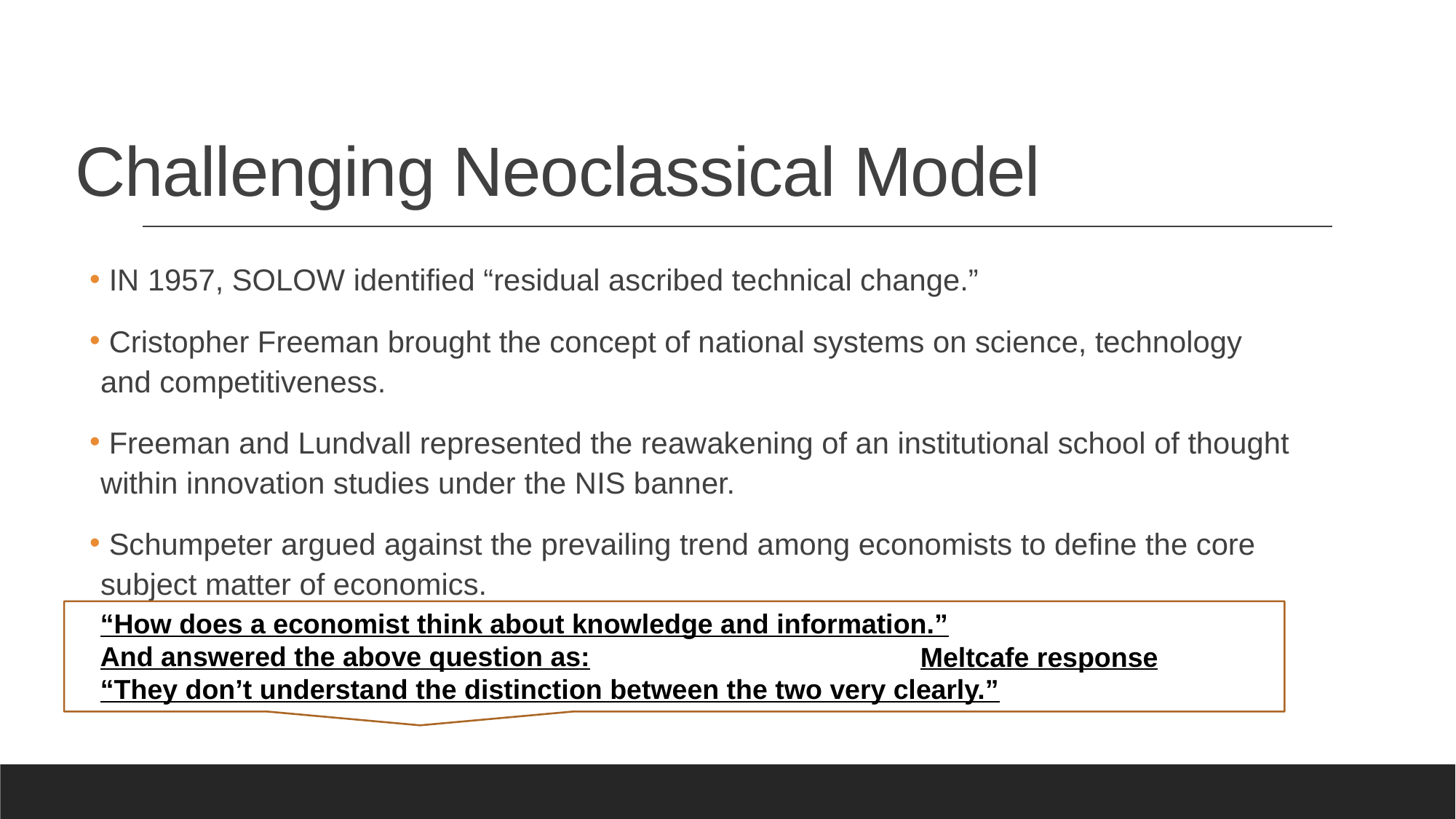

# Challenging Neoclassical Model
 IN 1957, SOLOW identified “residual ascribed technical change.”
 Cristopher Freeman brought the concept of national systems on science, technology and competitiveness.
 Freeman and Lundvall represented the reawakening of an institutional school of thought within innovation studies under the NIS banner.
 Schumpeter argued against the prevailing trend among economists to define the core subject matter of economics.

“How does a economist think about knowledge and information.”
And answered the above question as:
“They don’t understand the distinction between the two very clearly.”
Meltcafe response